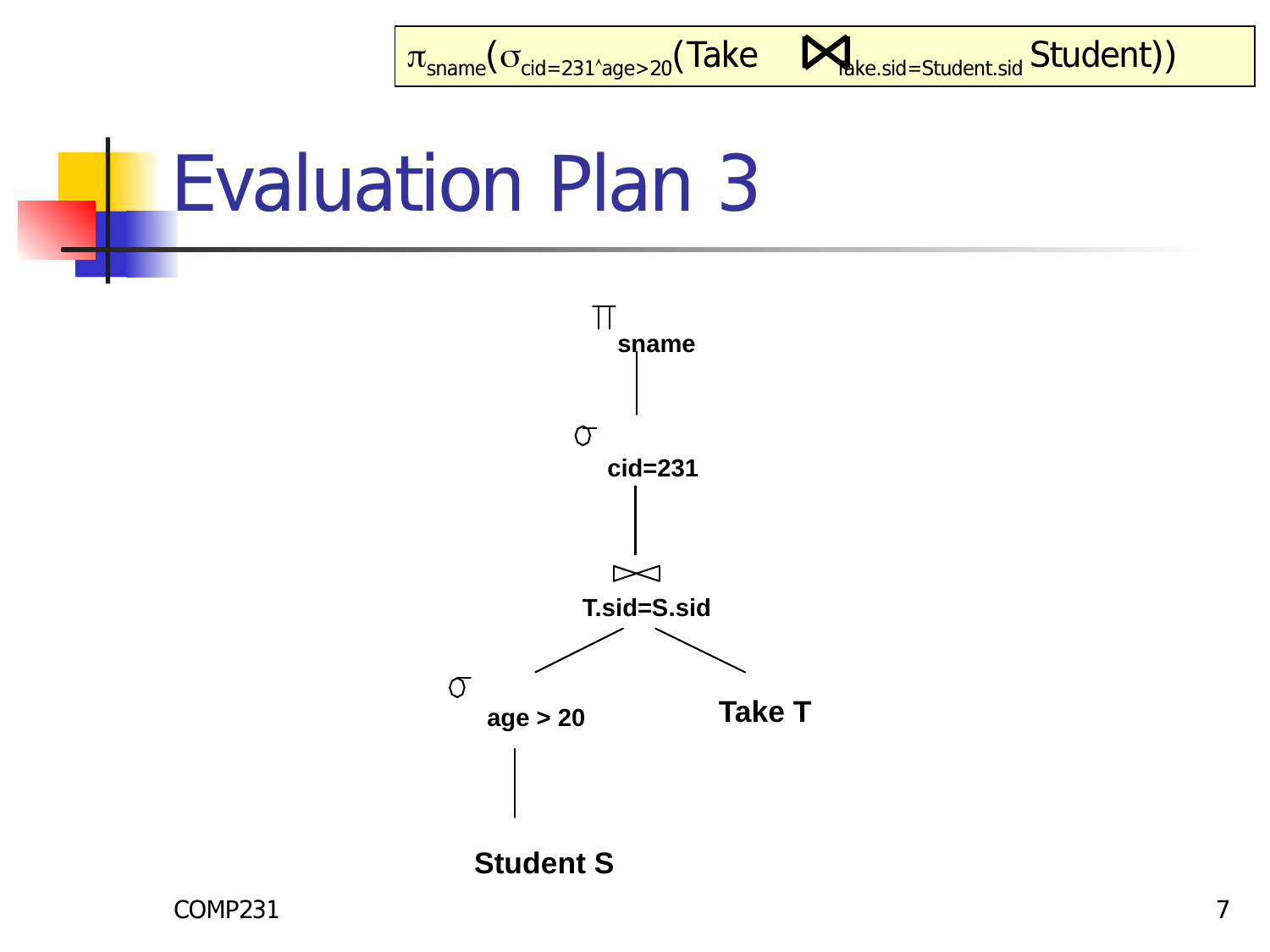

πsname(σcid=231∧age>20(Take       Take.sid=Student.sid Student))

# Evaluation Plan 3

sname

cid=231

T.sid=S.sid

Take T
age > 20

Student S
COMP231
7